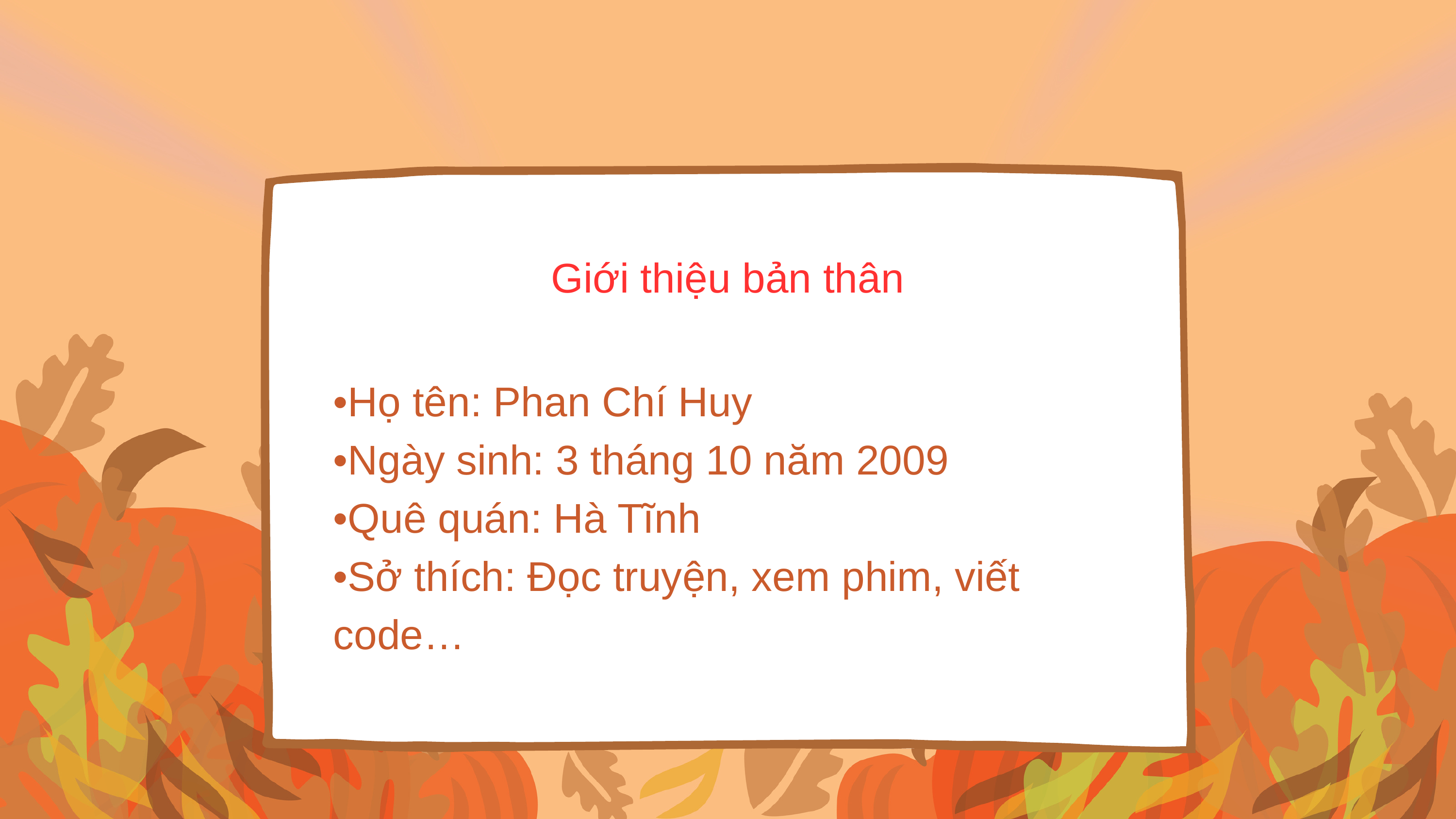

Giới thiệu bản thân
•Họ tên: Phan Chí Huy
•Ngày sinh: 3 tháng 10 năm 2009
•Quê quán: Hà Tĩnh
•Sở thích: Đọc truyện, xem phim, viết code…